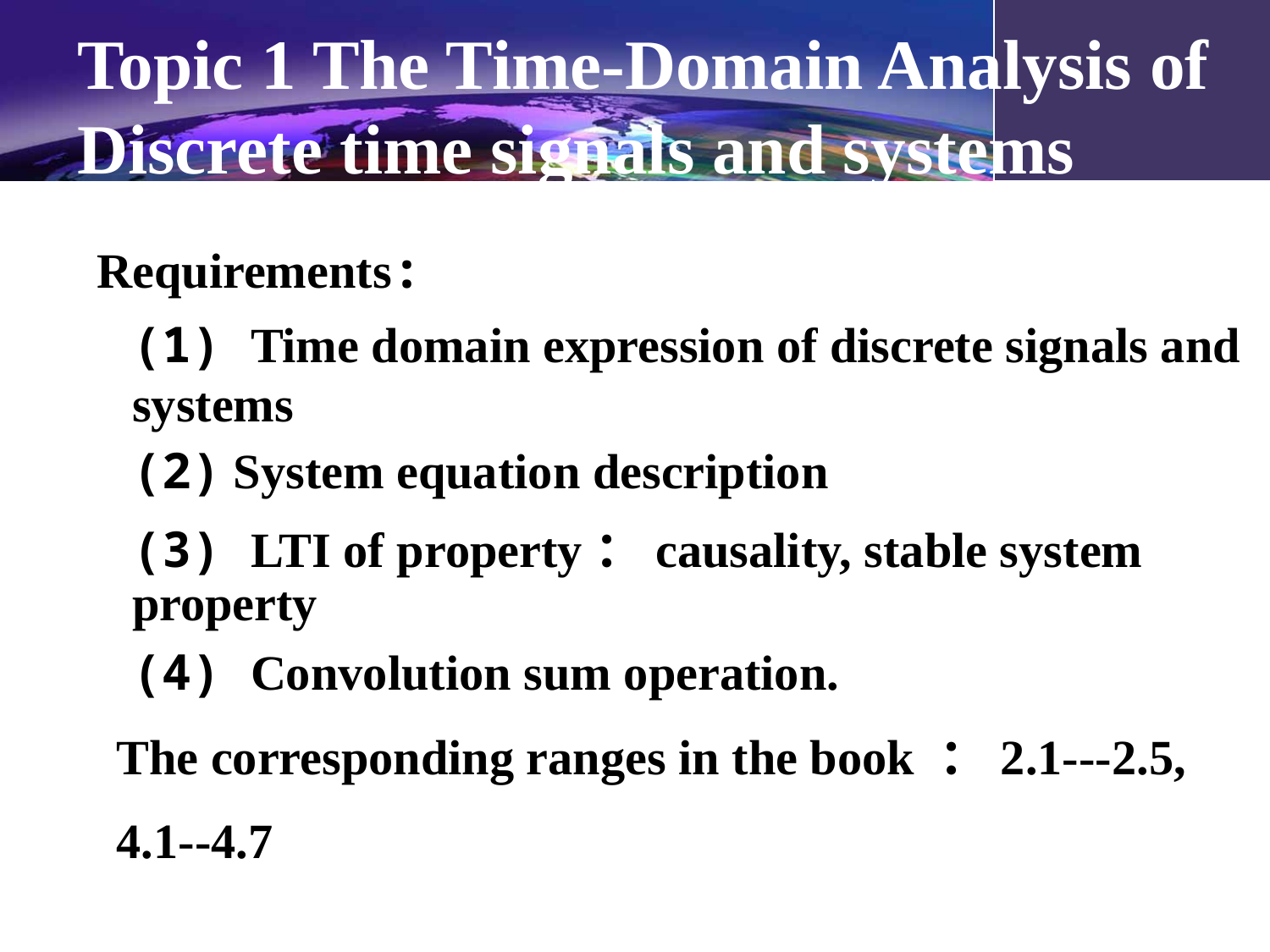

# Topic 1 The Time-Domain Analysis of Discrete time signals and systems
Requirements:
(1) Time domain expression of discrete signals and systems
(2) System equation description
(3) LTI of property：causality, stable system property
(4) Convolution sum operation.
The corresponding ranges in the book ：2.1---2.5,
4.1--4.7